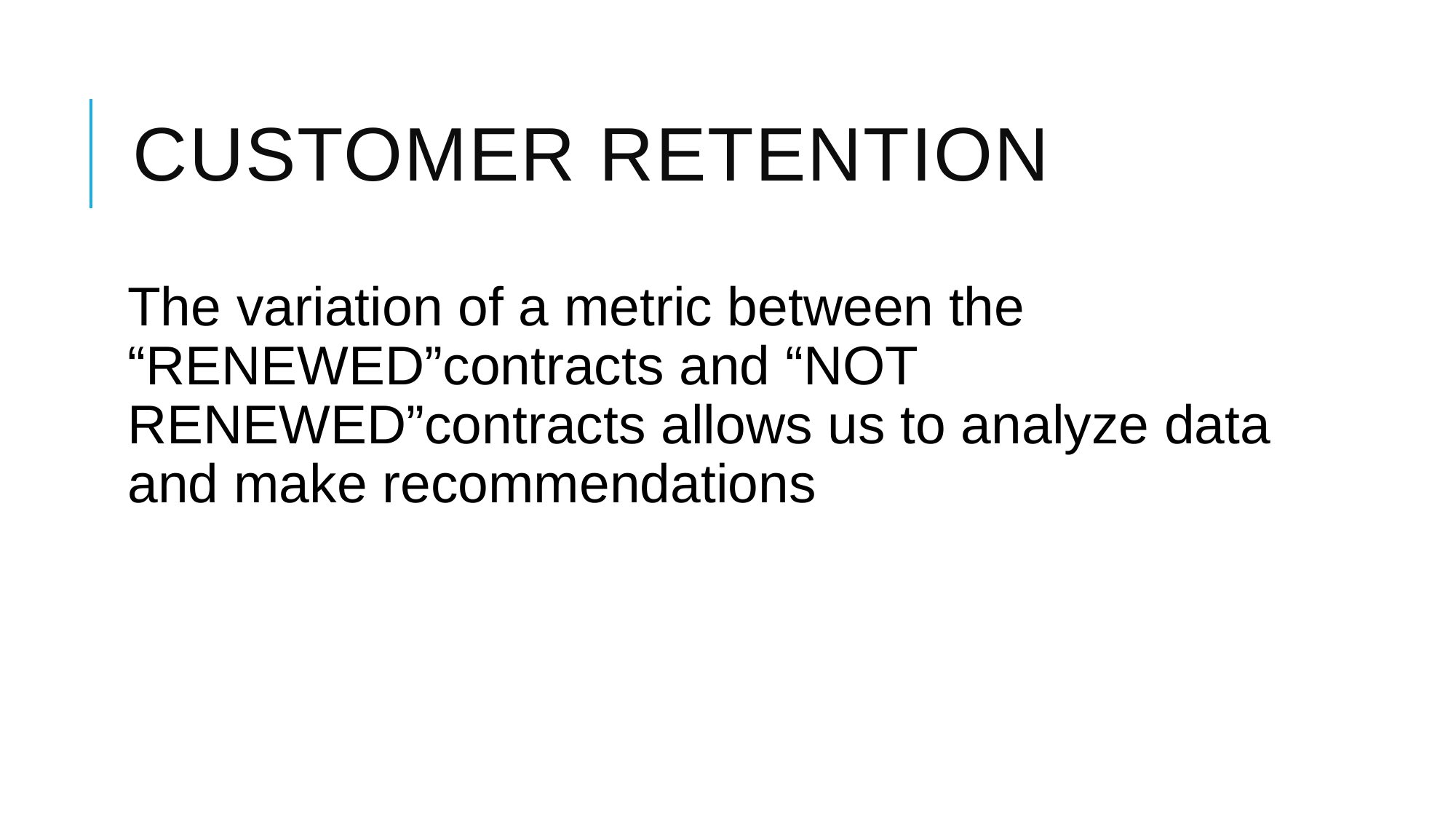

# CUSTOMER RETENTION
The variation of a metric between the “RENEWED”contracts and “NOT RENEWED”contracts allows us to analyze data and make recommendations